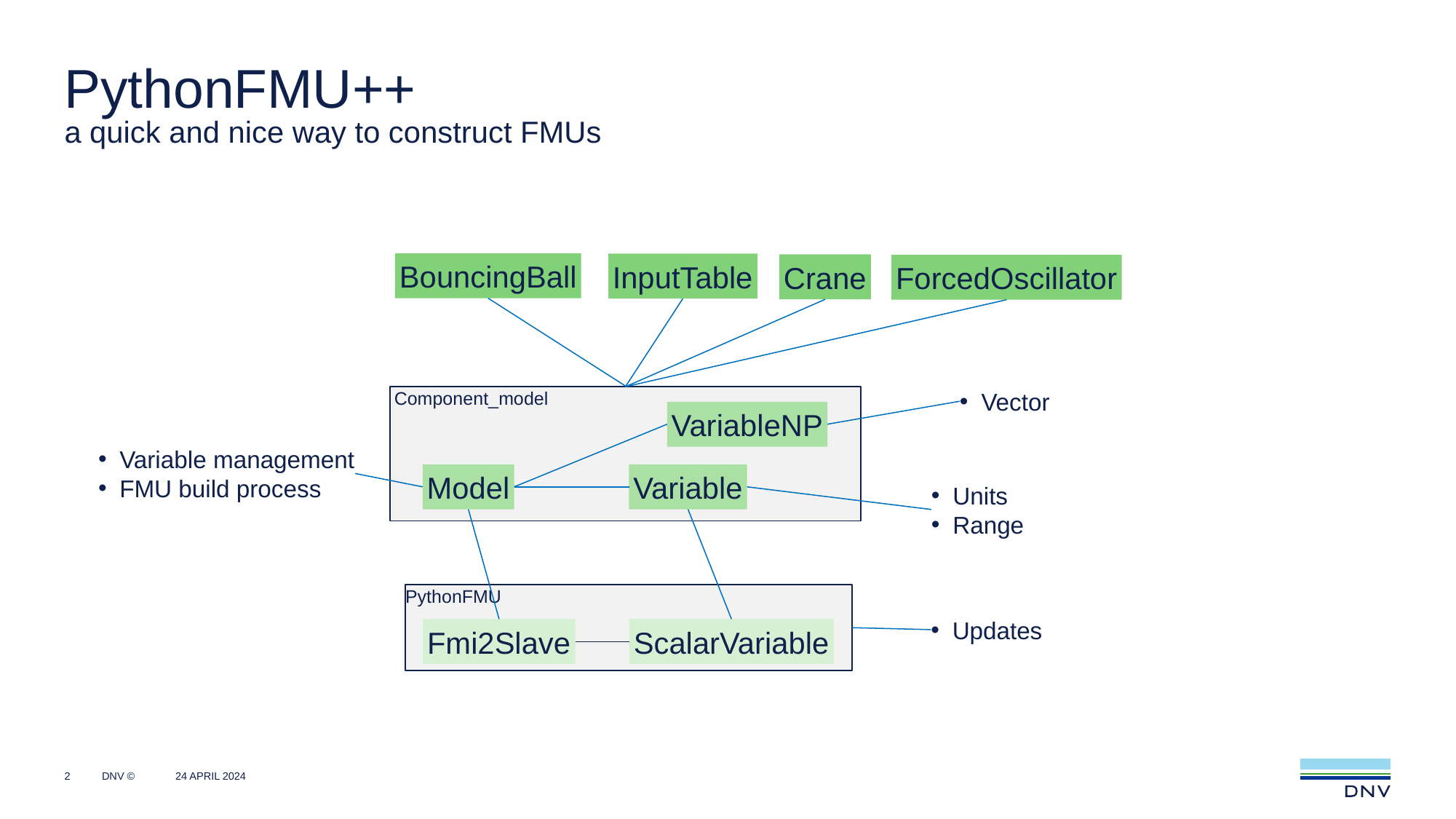

# PythonFMU++ a quick and nice way to construct FMUs
BouncingBall
InputTable
Crane
ForcedOscillator

Vector
Component_model
VariableNP
Variable management
FMU build process
Model
Variable
Units
Range

PythonFMU
Updates
Fmi2Slave
ScalarVariable
2